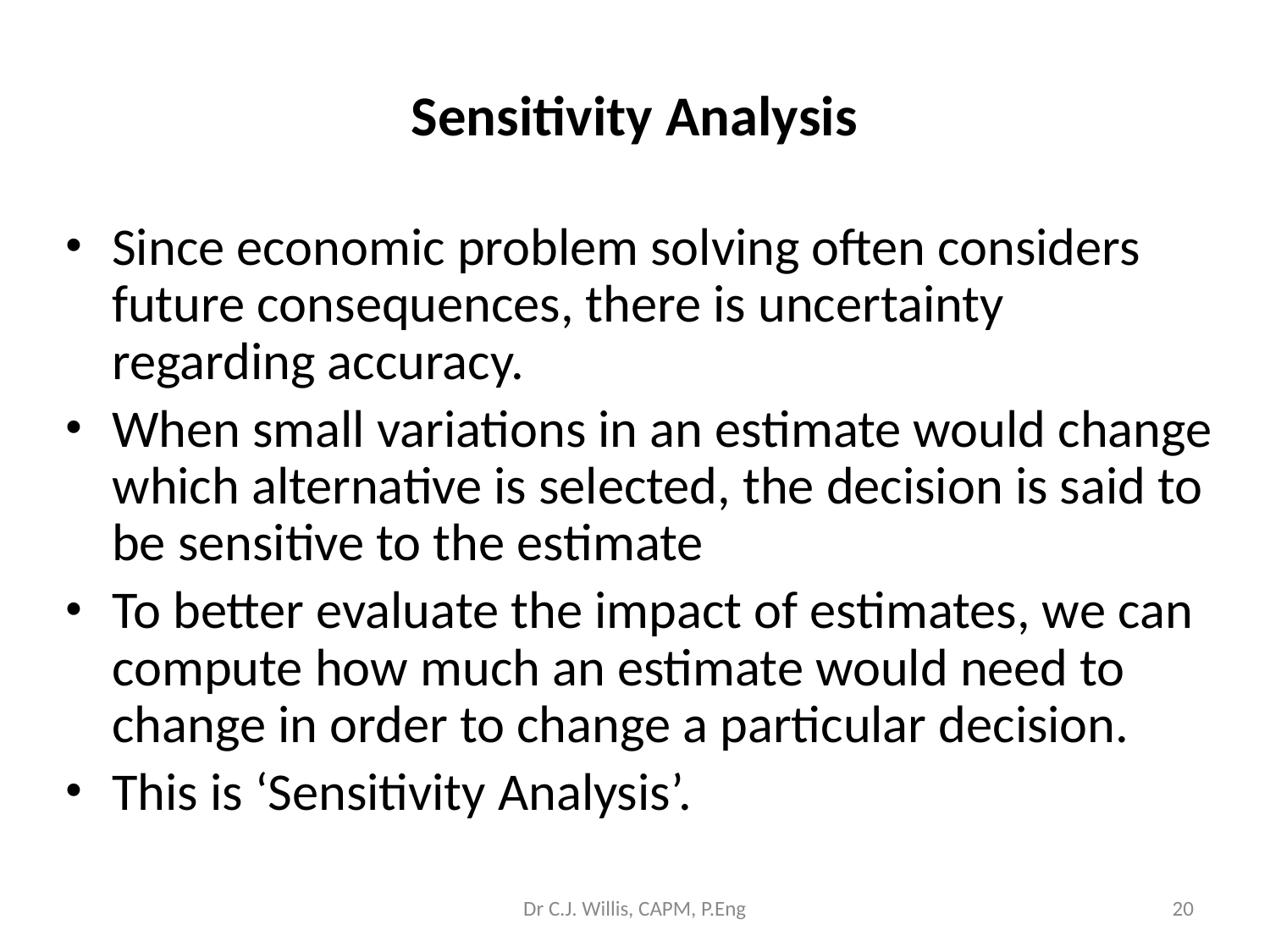

# Sensitivity Analysis
Since economic problem solving often considers future consequences, there is uncertainty regarding accuracy.
When small variations in an estimate would change which alternative is selected, the decision is said to be sensitive to the estimate
To better evaluate the impact of estimates, we can compute how much an estimate would need to change in order to change a particular decision.
This is ‘Sensitivity Analysis’.
Dr C.J. Willis, CAPM, P.Eng
20